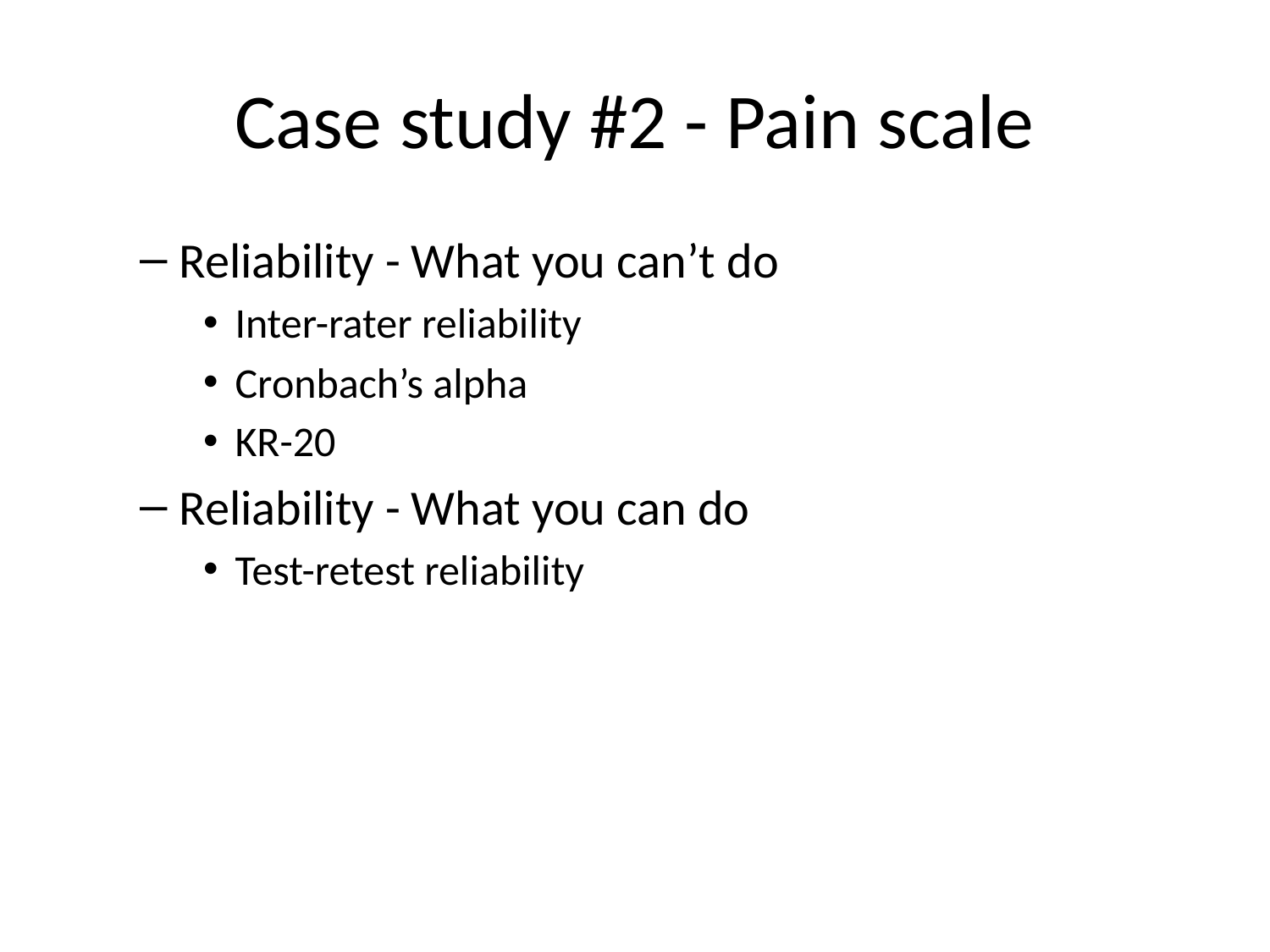

# Case study #2 - Pain scale
Reliability - What you can’t do
Inter-rater reliability
Cronbach’s alpha
KR-20
Reliability - What you can do
Test-retest reliability